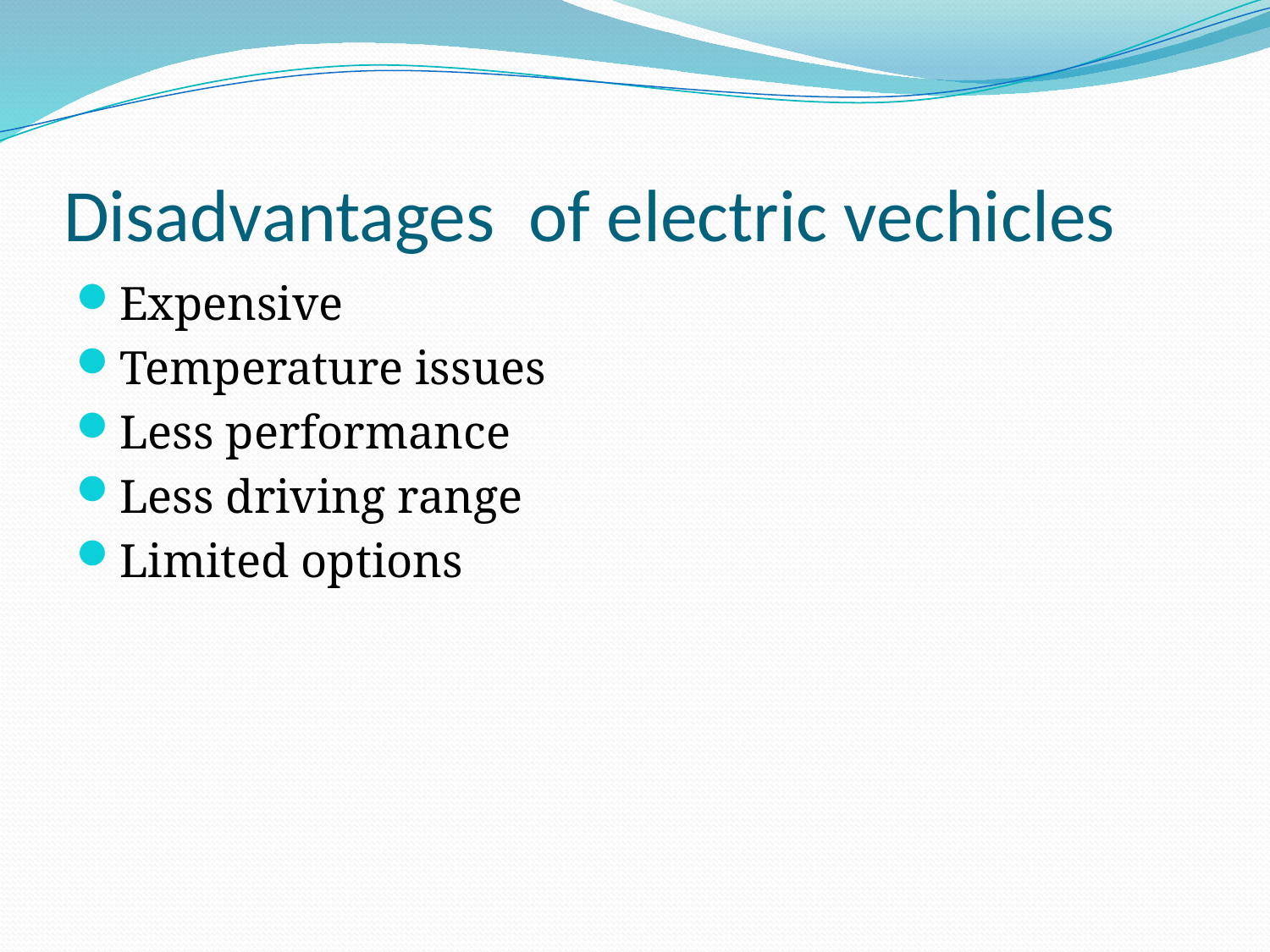

# Disadvantages  of electric vechicles
Expensive
Temperature issues
Less performance
Less driving range
Limited options